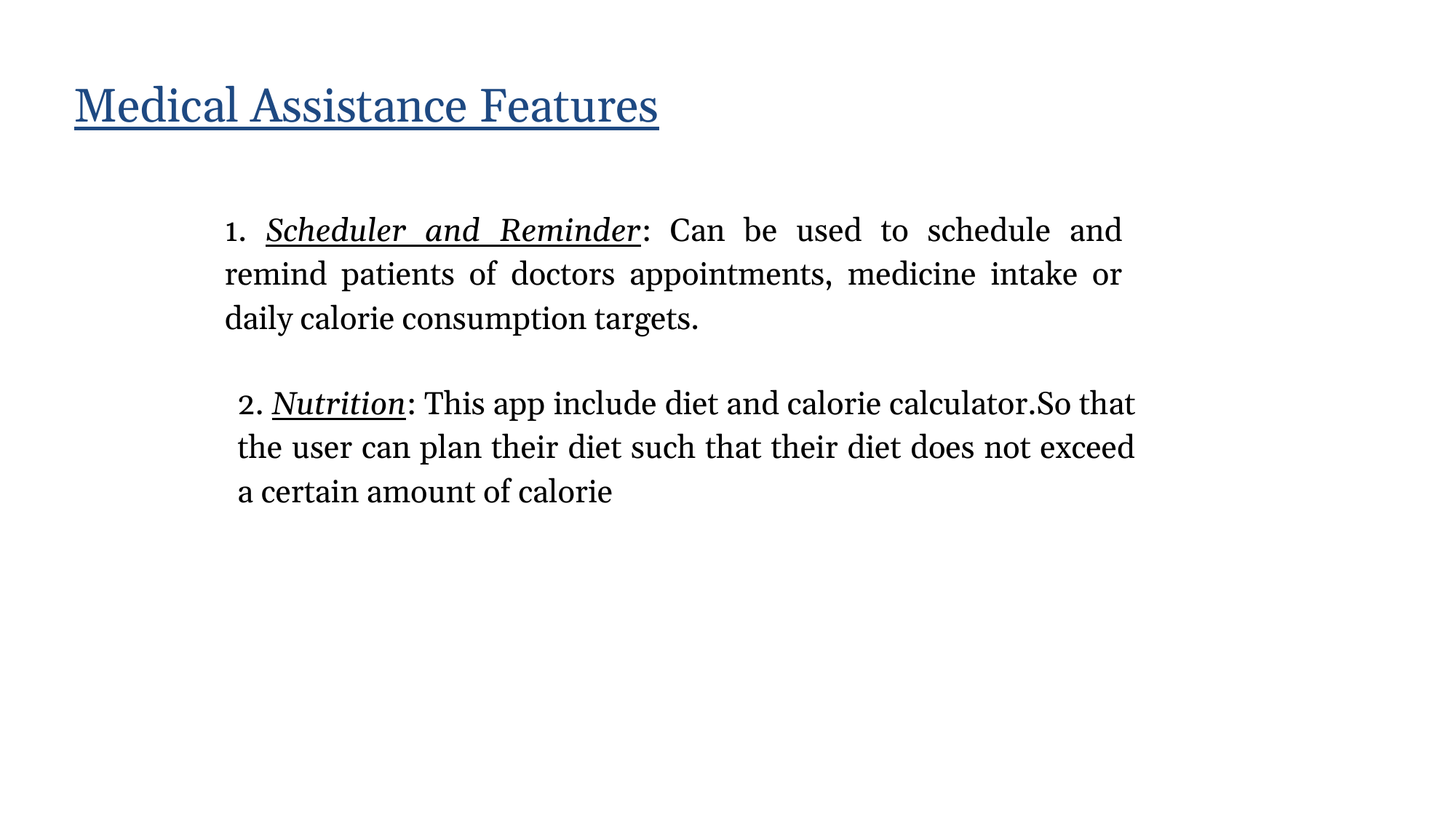

Medical Assistance Features
1. Scheduler and Reminder: Can be used to schedule and remind patients of doctors appointments, medicine intake or daily calorie consumption targets.
2. Nutrition: This app include diet and calorie calculator.So that the user can plan their diet such that their diet does not exceed a certain amount of calorie